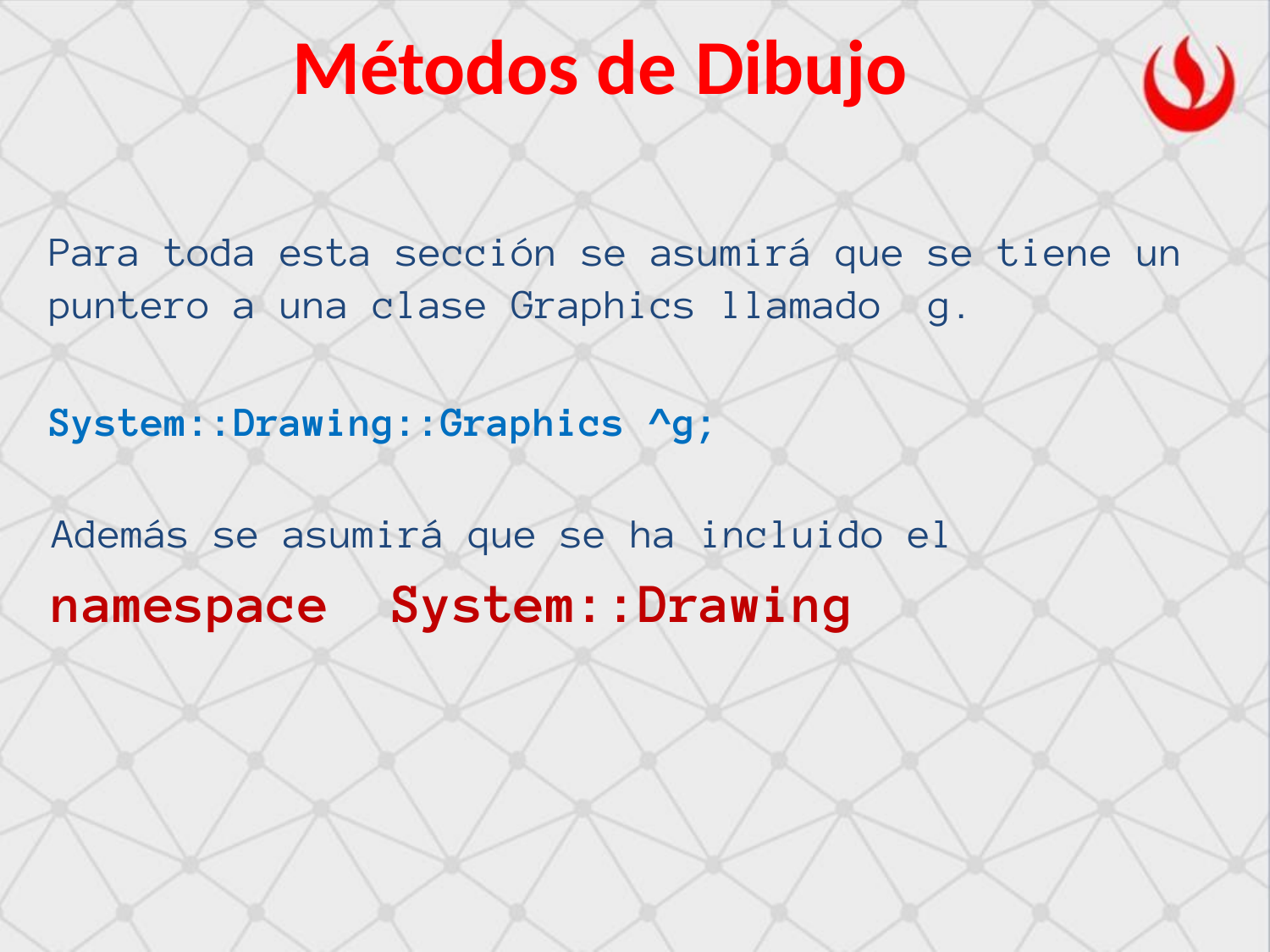

# Métodos de Dibujo
Para toda esta sección se asumirá que se tiene un
puntero a una clase Graphics llamado  g.

System::Drawing::Graphics ^g;
Además se asumirá que se ha incluido el namespace  System::Drawing